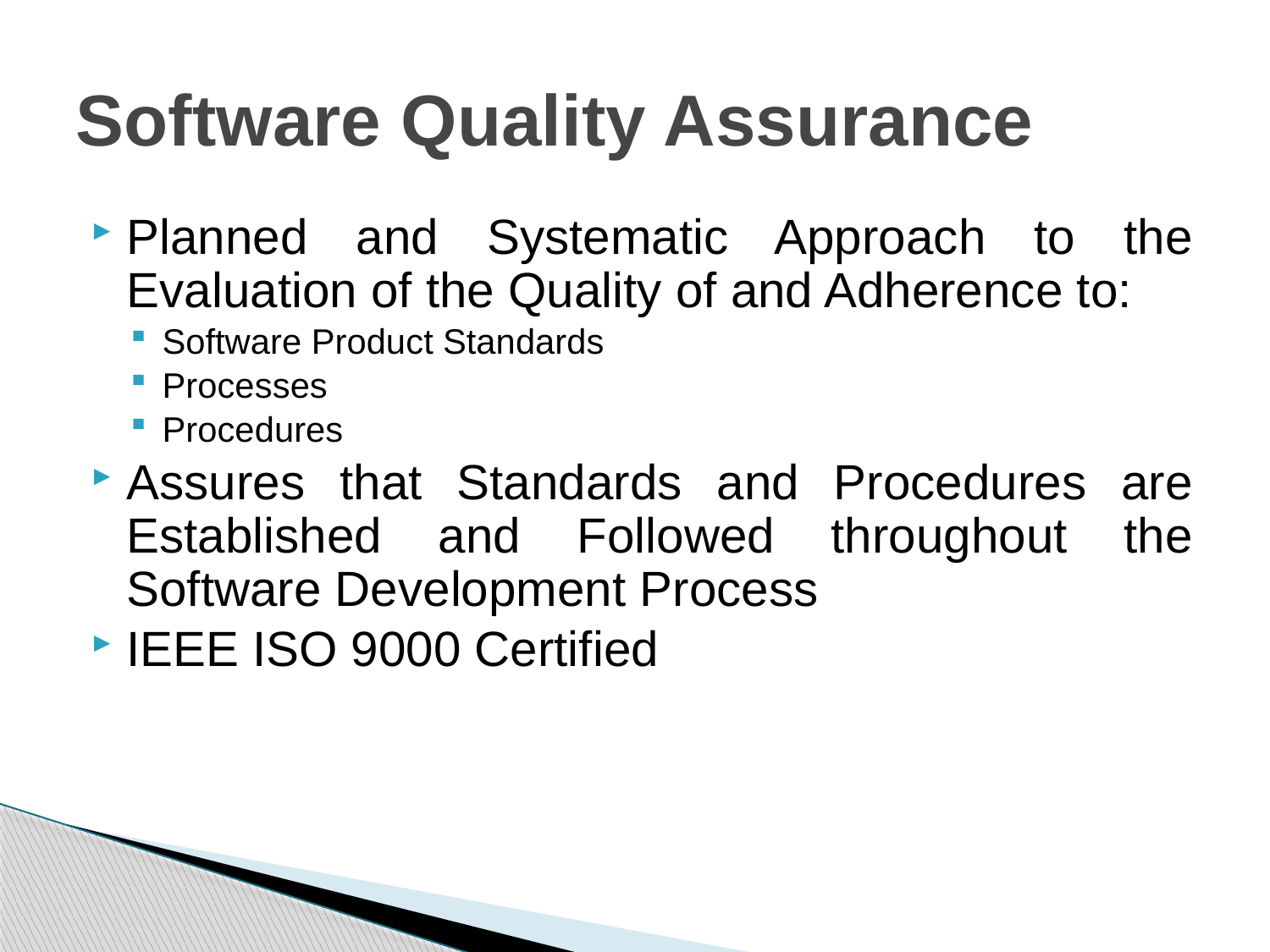

# Software Quality Assurance
Planned and Systematic Approach to the Evaluation of the Quality of and Adherence to:
Software Product Standards
Processes
Procedures
Assures that Standards and Procedures are Established and Followed throughout the Software Development Process
IEEE ISO 9000 Certified